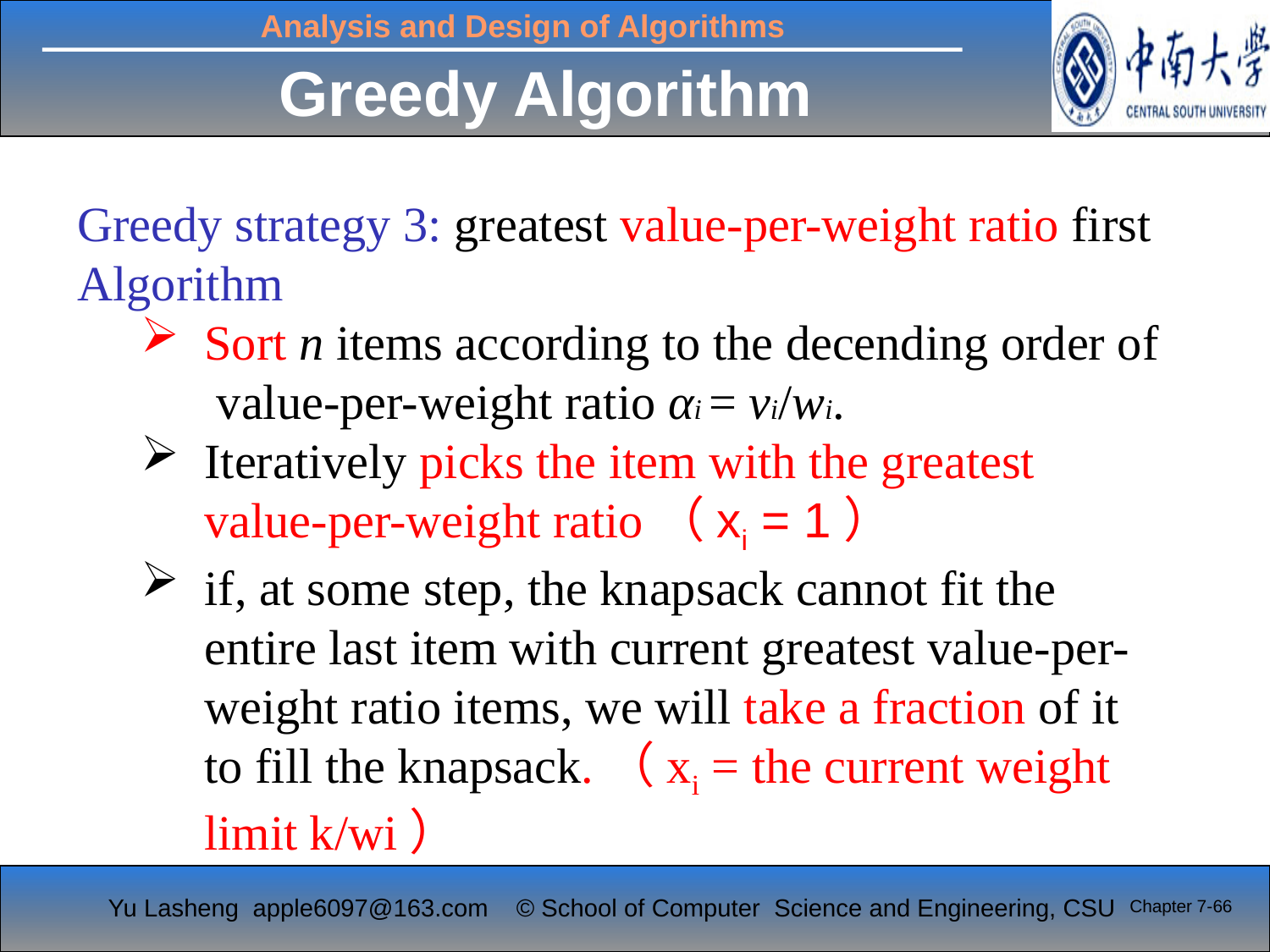

Greedy Algorithm
Greedy strategy 3: greatest value-per-weight ratio first
Algorithm
Sort n items according to the decending order of  value-per-weight ratio αi = vi/wi.
Iteratively picks the item with the greatest value-per-weight ratio（xi = 1）
if, at some step, the knapsack cannot fit the entire last item with current greatest value-per-weight ratio items, we will take a fraction of it to fill the knapsack.（xi = the current weight limit k/wi）
Chapter 7-66